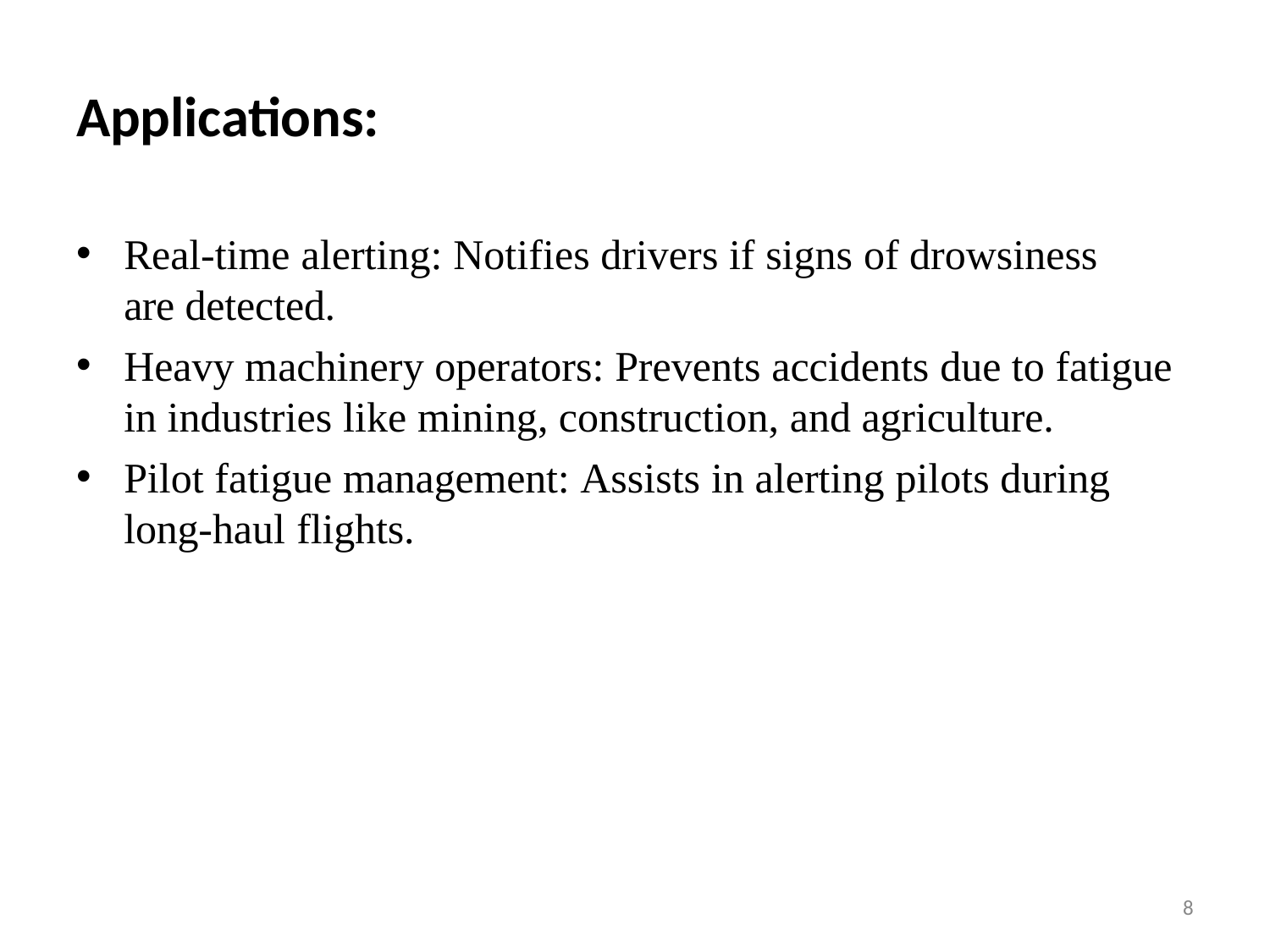

# Applications:
Real-time alerting: Notifies drivers if signs of drowsiness are detected.
Heavy machinery operators: Prevents accidents due to fatigue in industries like mining, construction, and agriculture.
Pilot fatigue management: Assists in alerting pilots during
long-haul flights.
8